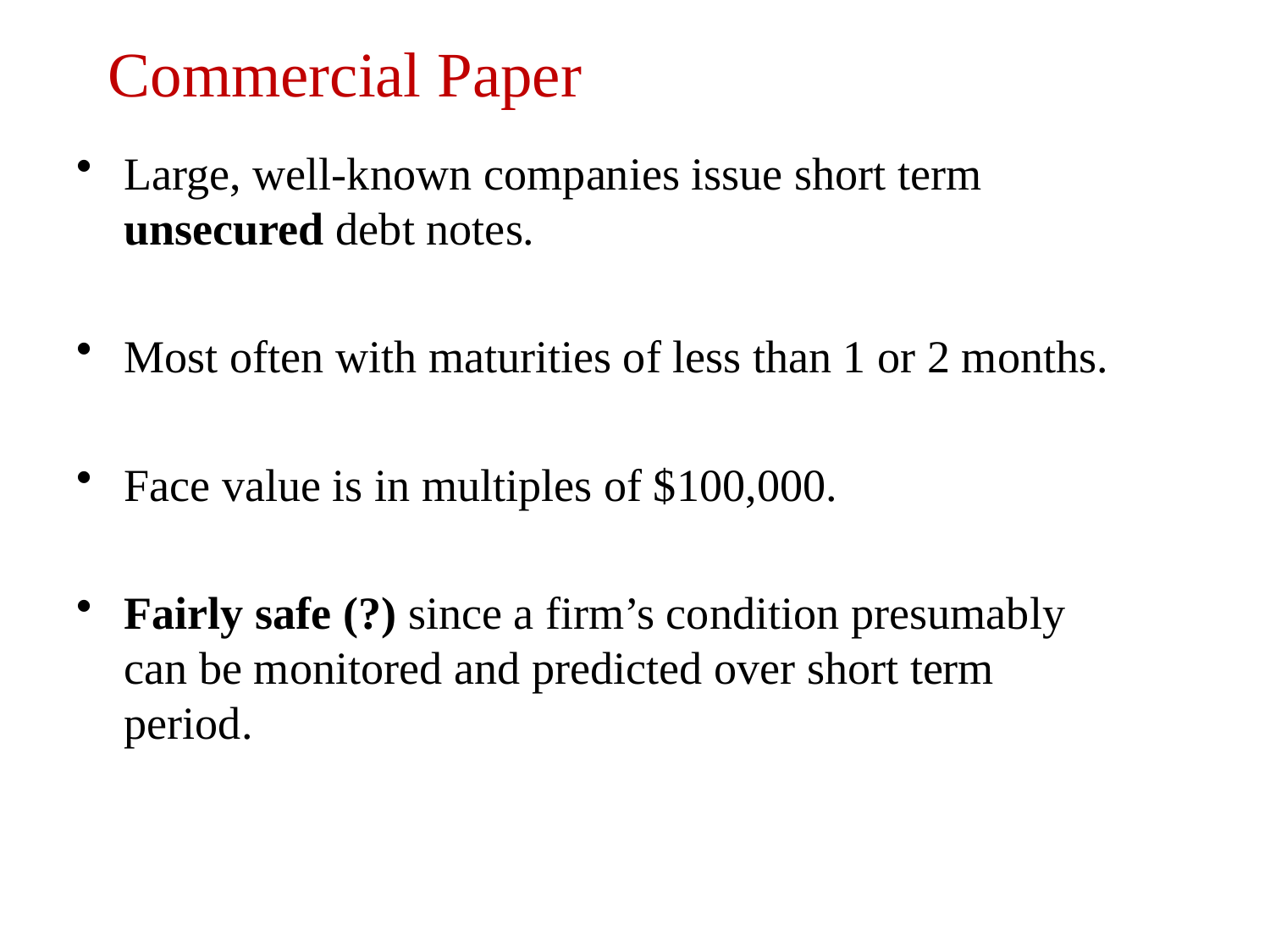

# Commercial Paper
Large, well-known companies issue short term unsecured debt notes.

Most often with maturities of less than 1 or 2 months.

Face value is in multiples of $100,000.

Fairly safe (?) since a firm’s condition presumably can be monitored and predicted over short term period.